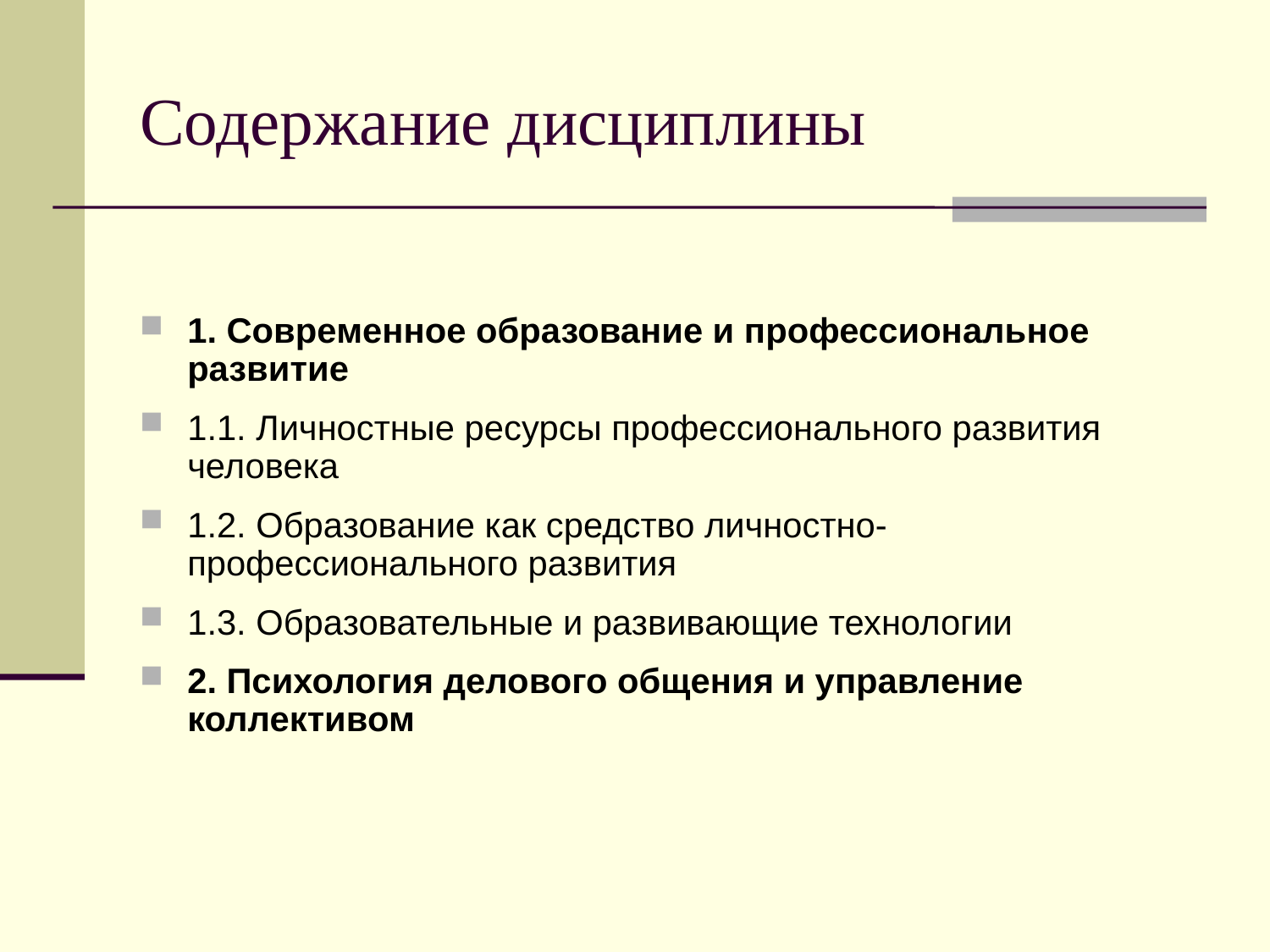

# Содержание дисциплины
1. Современное образование и профессиональное развитие
1.1. Личностные ресурсы профессионального развития человека
1.2. Образование как средство личностно-профессионального развития
1.3. Образовательные и развивающие технологии
2. Психология делового общения и управление коллективом